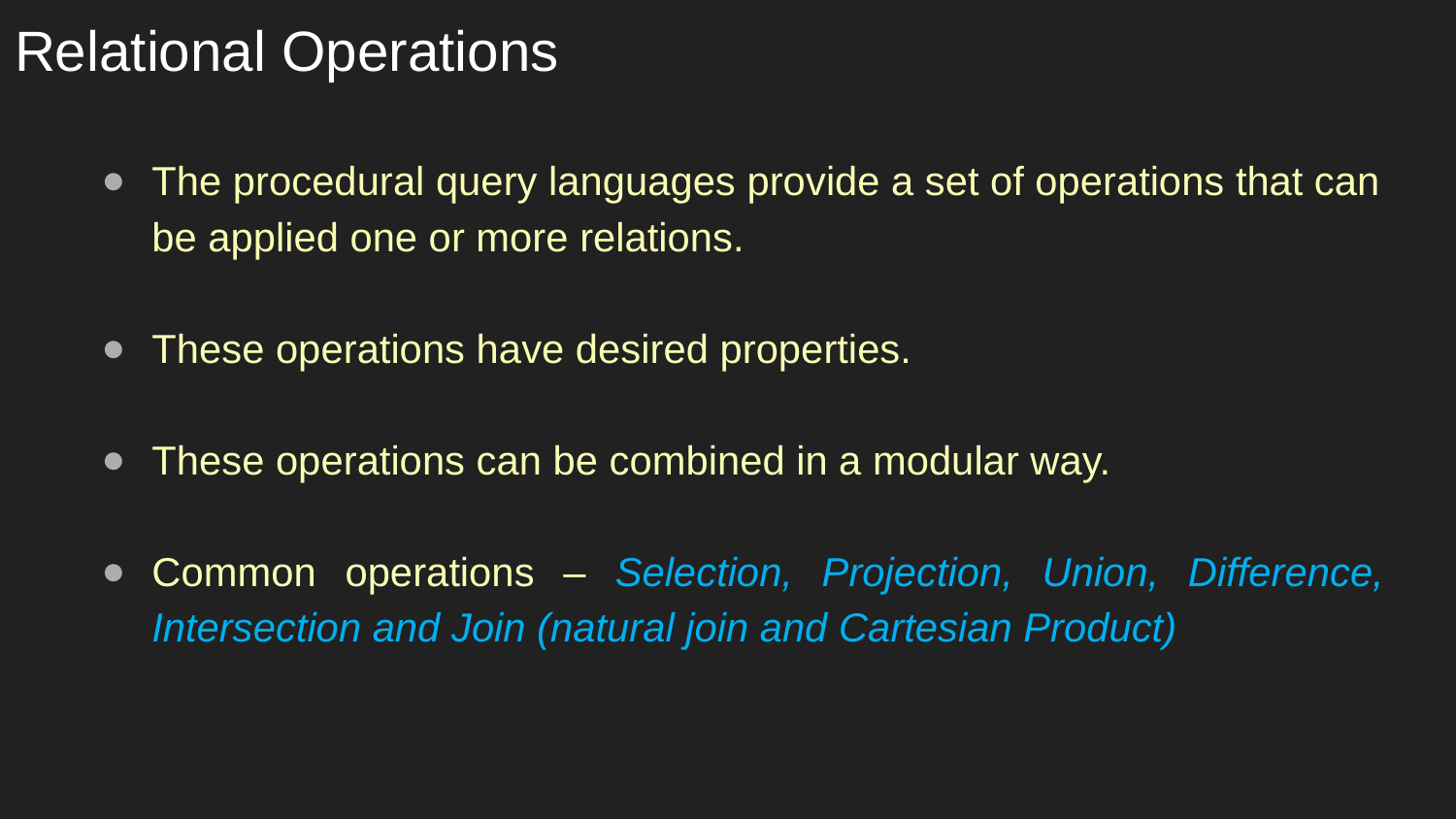

# Relational Operations
The procedural query languages provide a set of operations that can be applied one or more relations.

These operations have desired properties.

These operations can be combined in a modular way.

Common operations – Selection, Projection, Union, Difference, Intersection and Join (natural join and Cartesian Product)